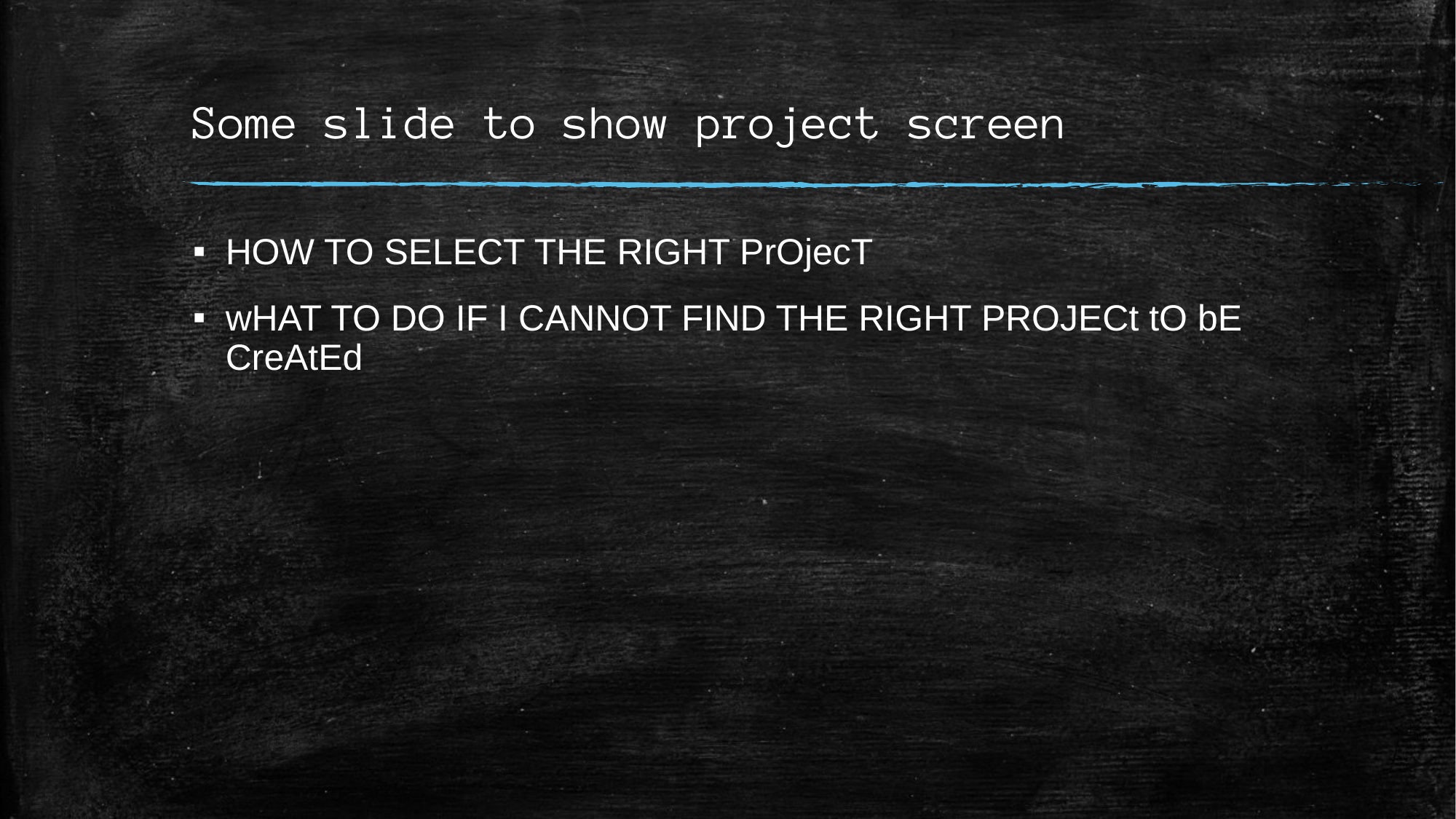

# Some slide to show project screen
HOW TO SELECT THE RIGHT PrOjecT
wHAT TO DO IF I CANNOT FIND THE RIGHT PROJECt tO bE CreAtEd